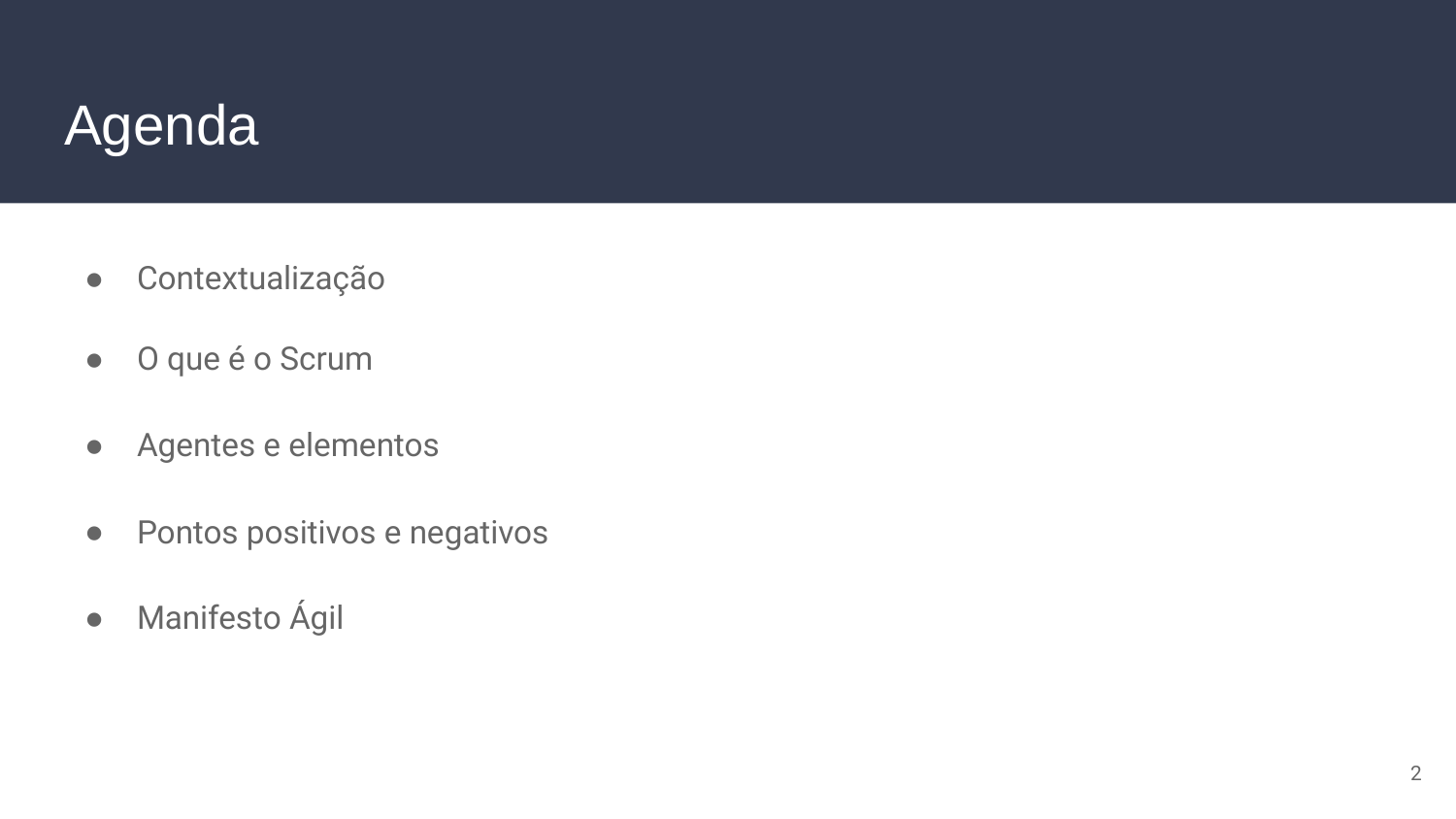

# Agenda
Contextualização
O que é o Scrum
Agentes e elementos
Pontos positivos e negativos
Manifesto Ágil
2